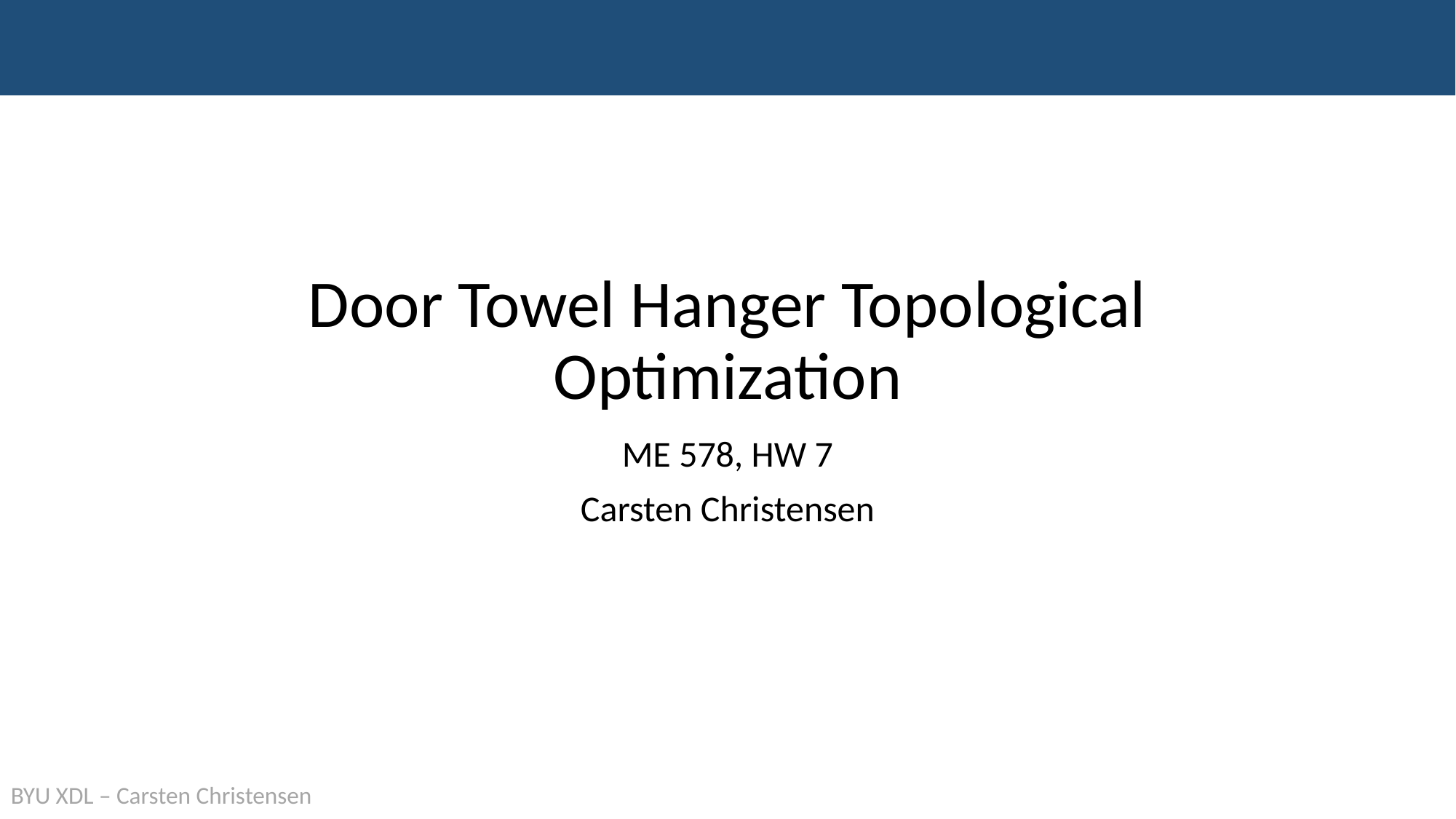

# Door Towel Hanger Topological Optimization
ME 578, HW 7
Carsten Christensen